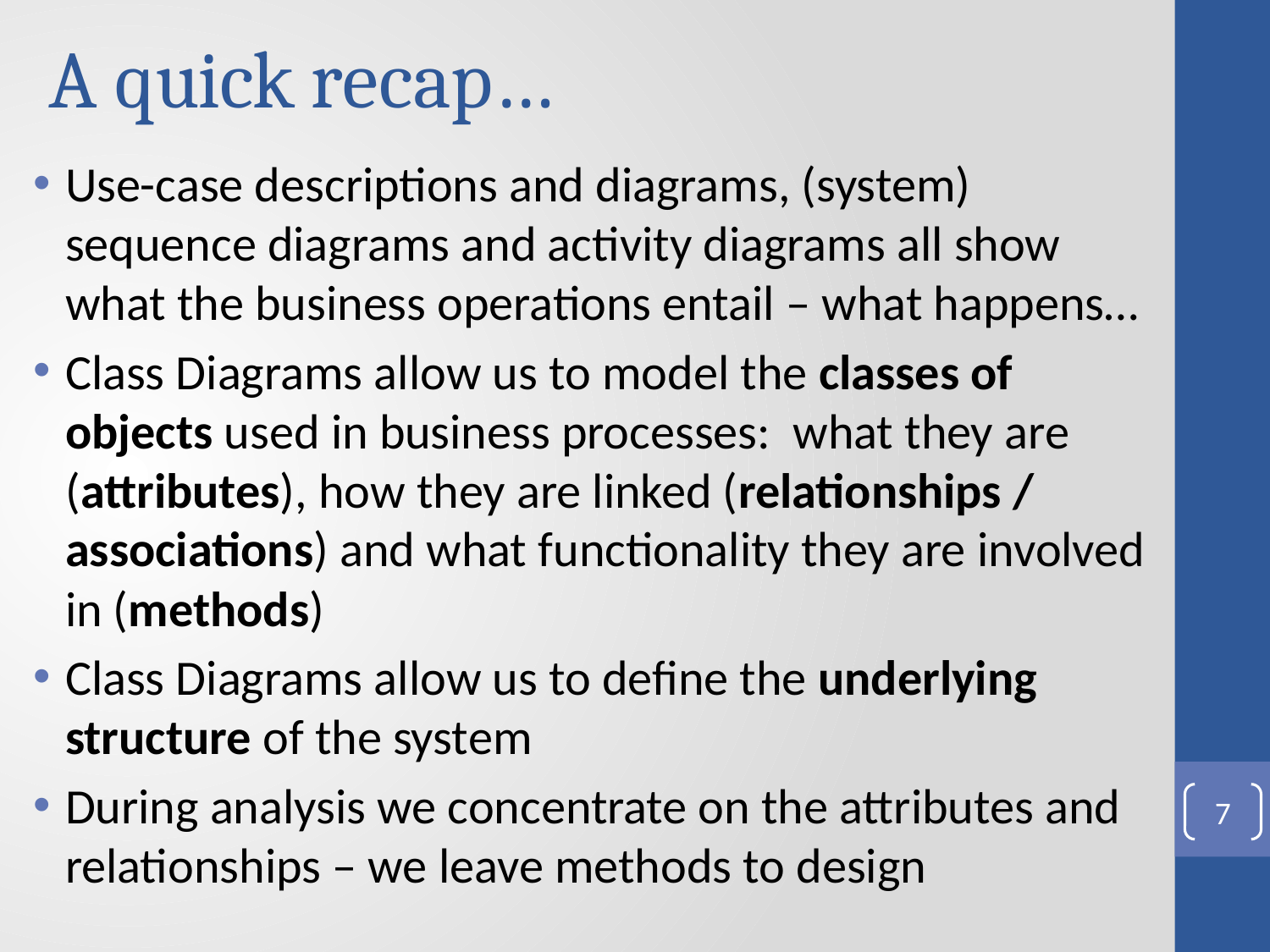

# A quick recap…
Use-case descriptions and diagrams, (system) sequence diagrams and activity diagrams all show what the business operations entail – what happens…
Class Diagrams allow us to model the classes of objects used in business processes:  what they are (attributes), how they are linked (relationships / associations) and what functionality they are involved in (methods)
Class Diagrams allow us to define the underlying structure of the system
During analysis we concentrate on the attributes and relationships – we leave methods to design

7